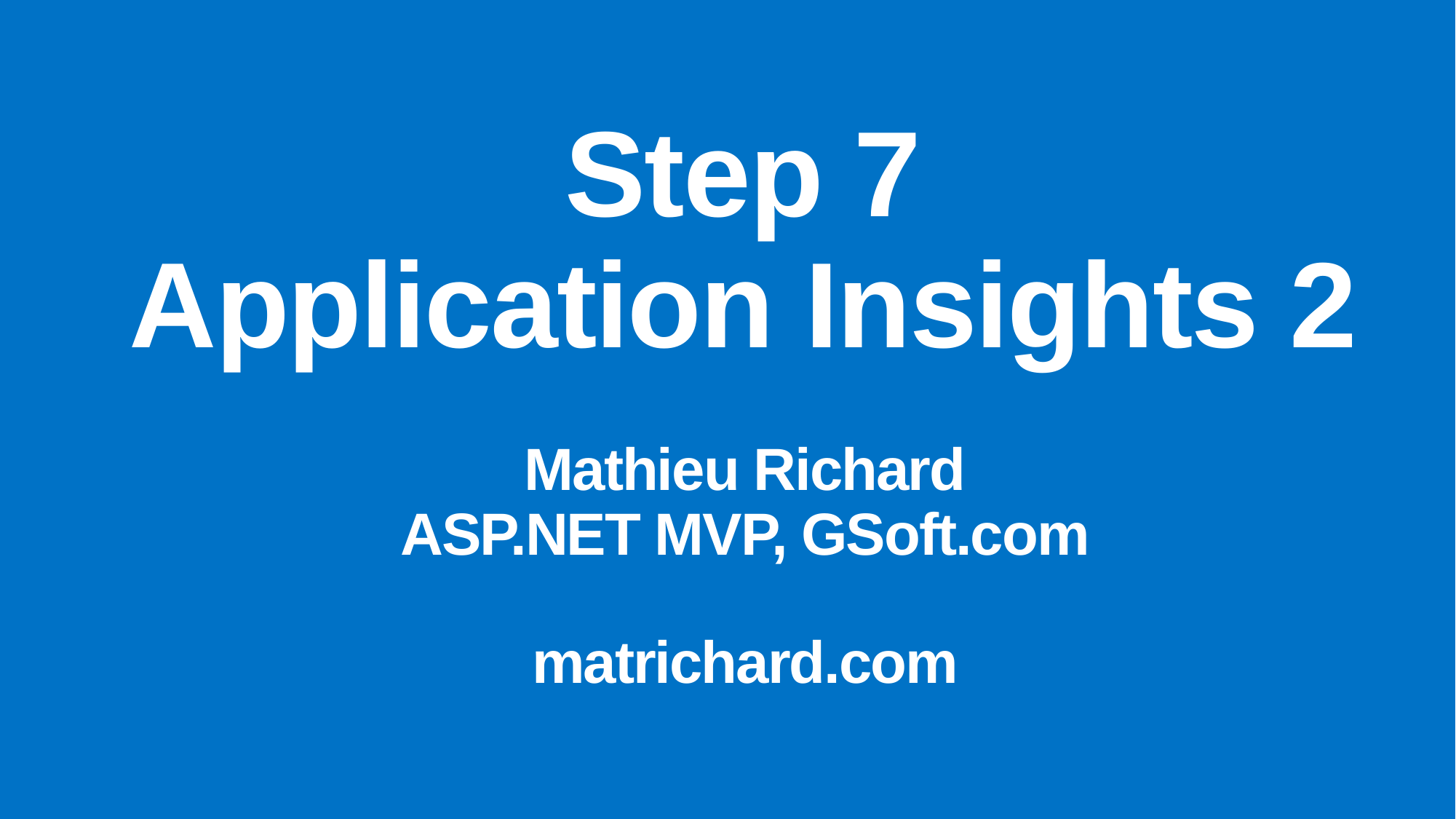

# Step 7 Application Insights 2
Mathieu Richard
ASP.NET MVP, GSoft.com

matrichard.com